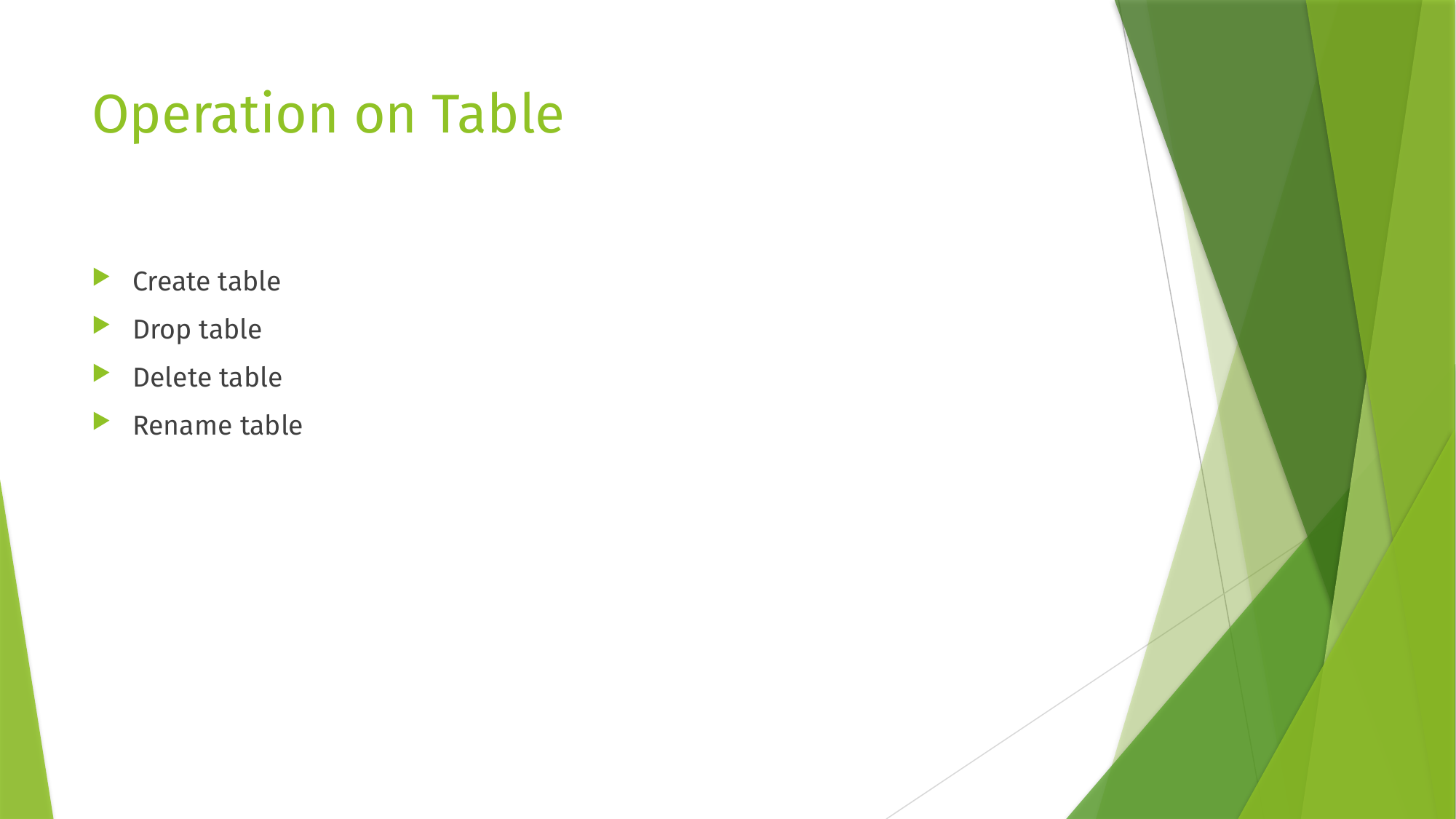

# Operation on Table
Create table
Drop table
Delete table
Rename table